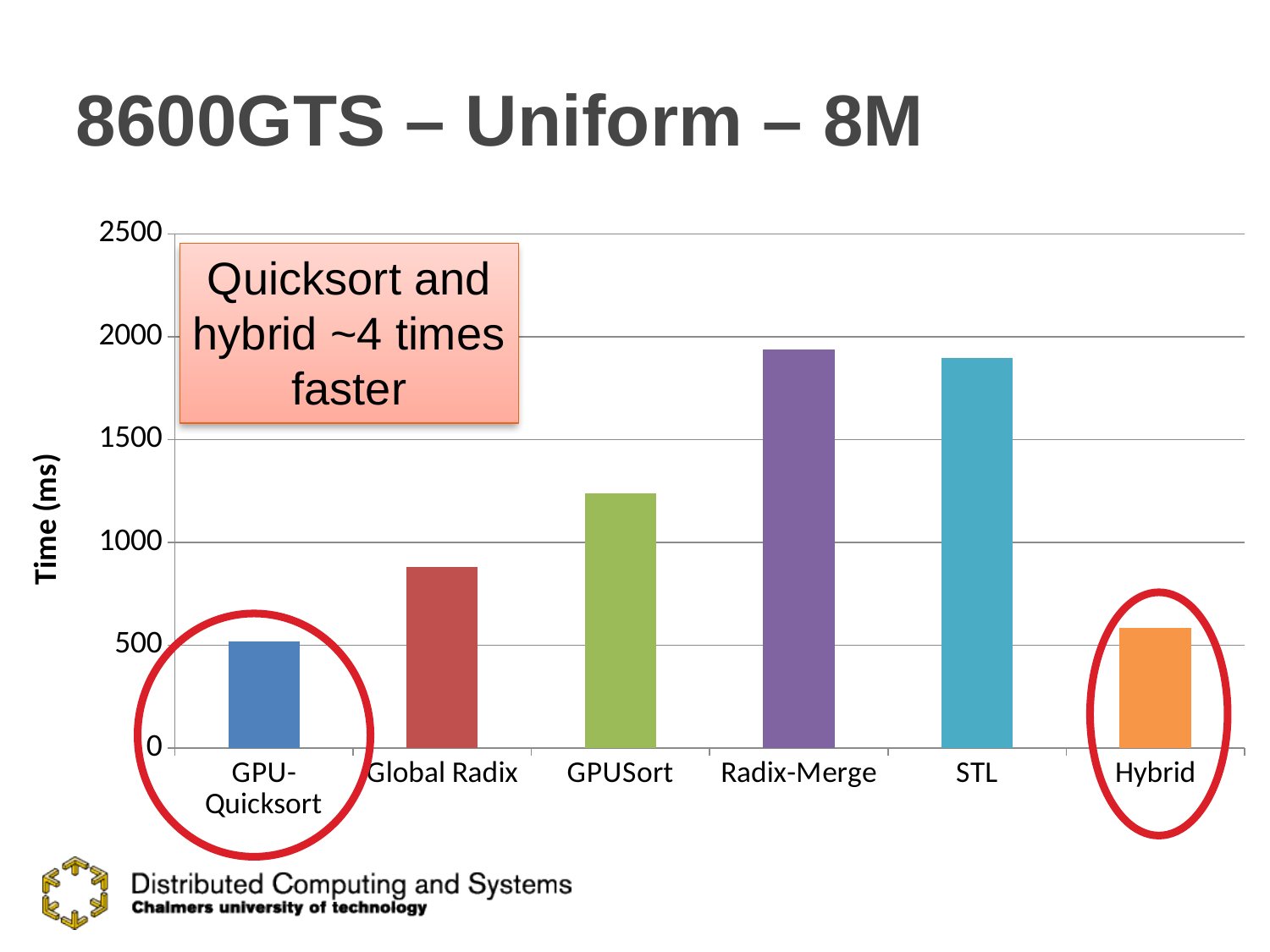

# 8600GTS – Uniform – 8M

### Chart

| Category |  |
|---|---|
| GPU-Quicksort | 515.956420999998 |
| Global Radix | 880.908 |
| GPUSort | 1238.251 |
| Radix-Merge | 1936.261 |
| STL | 1896.744 |
| Hybrid | 585.1840000000005 |
Quicksort and hybrid ~4 times faster